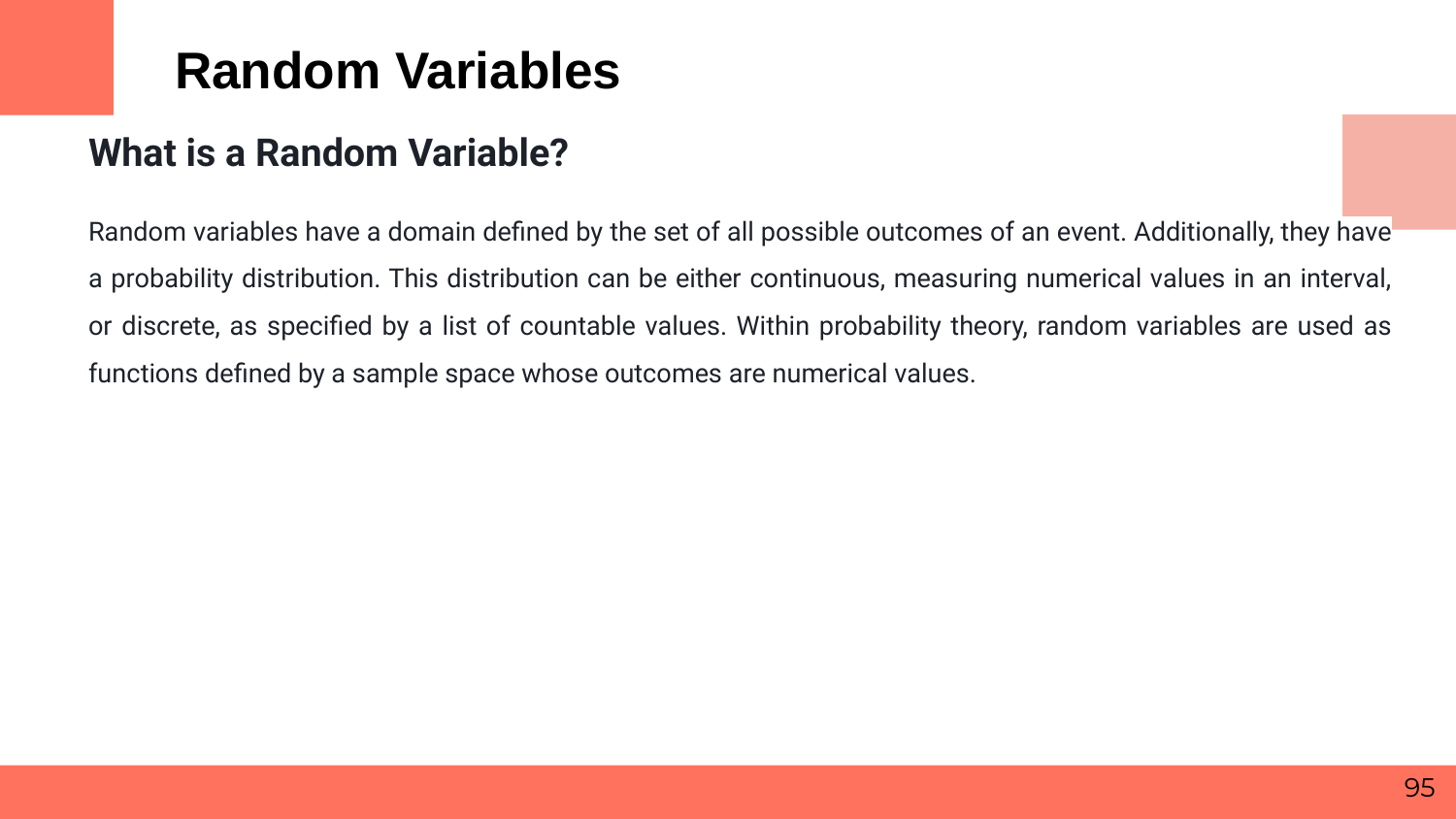

# Random Variables
What is a Random Variable?
Random variables have a domain defined by the set of all possible outcomes of an event. Additionally, they have a probability distribution. This distribution can be either continuous, measuring numerical values in an interval, or discrete, as specified by a list of countable values. Within probability theory, random variables are used as functions defined by a sample space whose outcomes are numerical values.
95